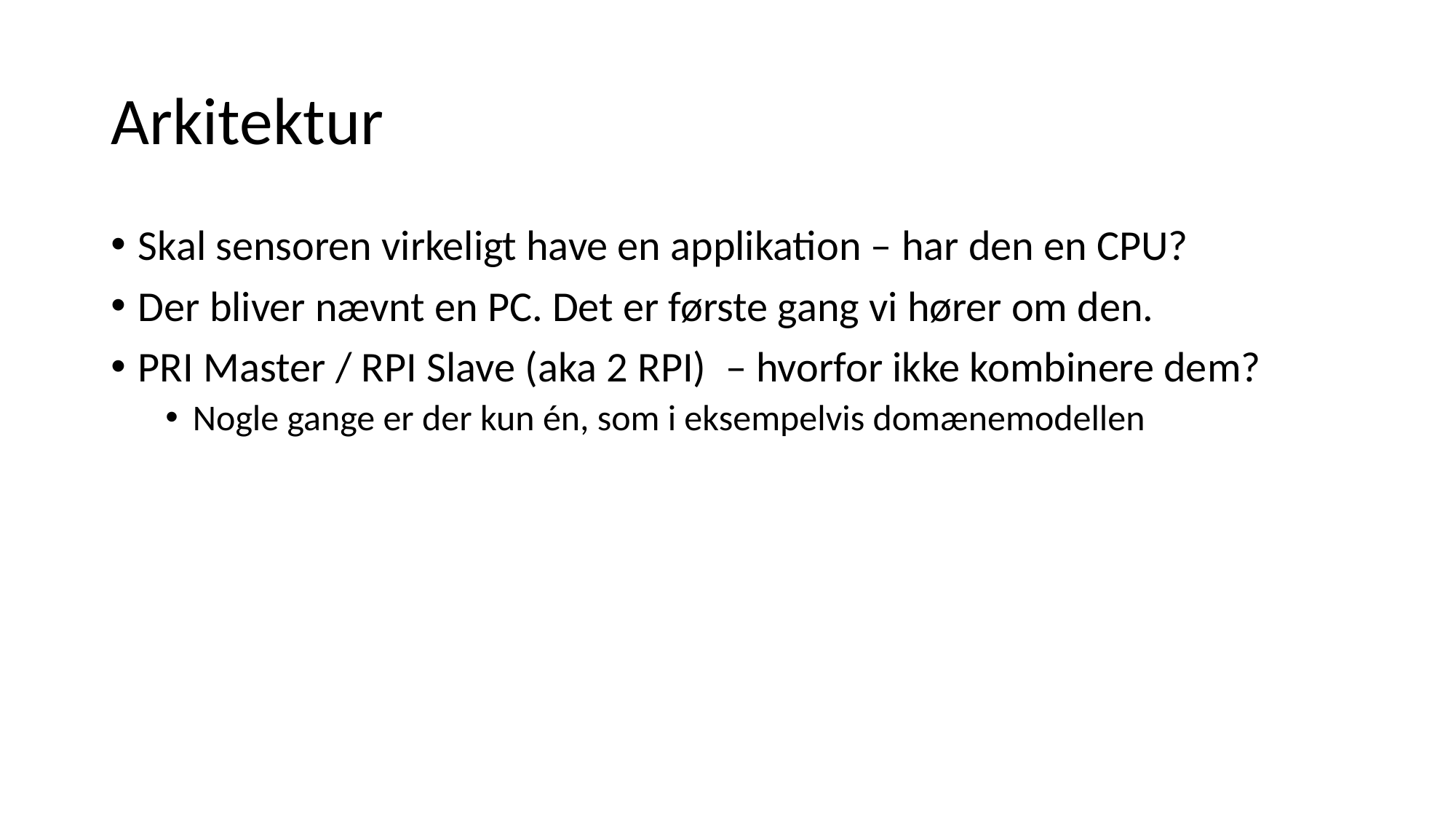

# Arkitektur
Skal sensoren virkeligt have en applikation – har den en CPU?
Der bliver nævnt en PC. Det er første gang vi hører om den.
PRI Master / RPI Slave (aka 2 RPI)  – hvorfor ikke kombinere dem?
Nogle gange er der kun én, som i eksempelvis domænemodellen